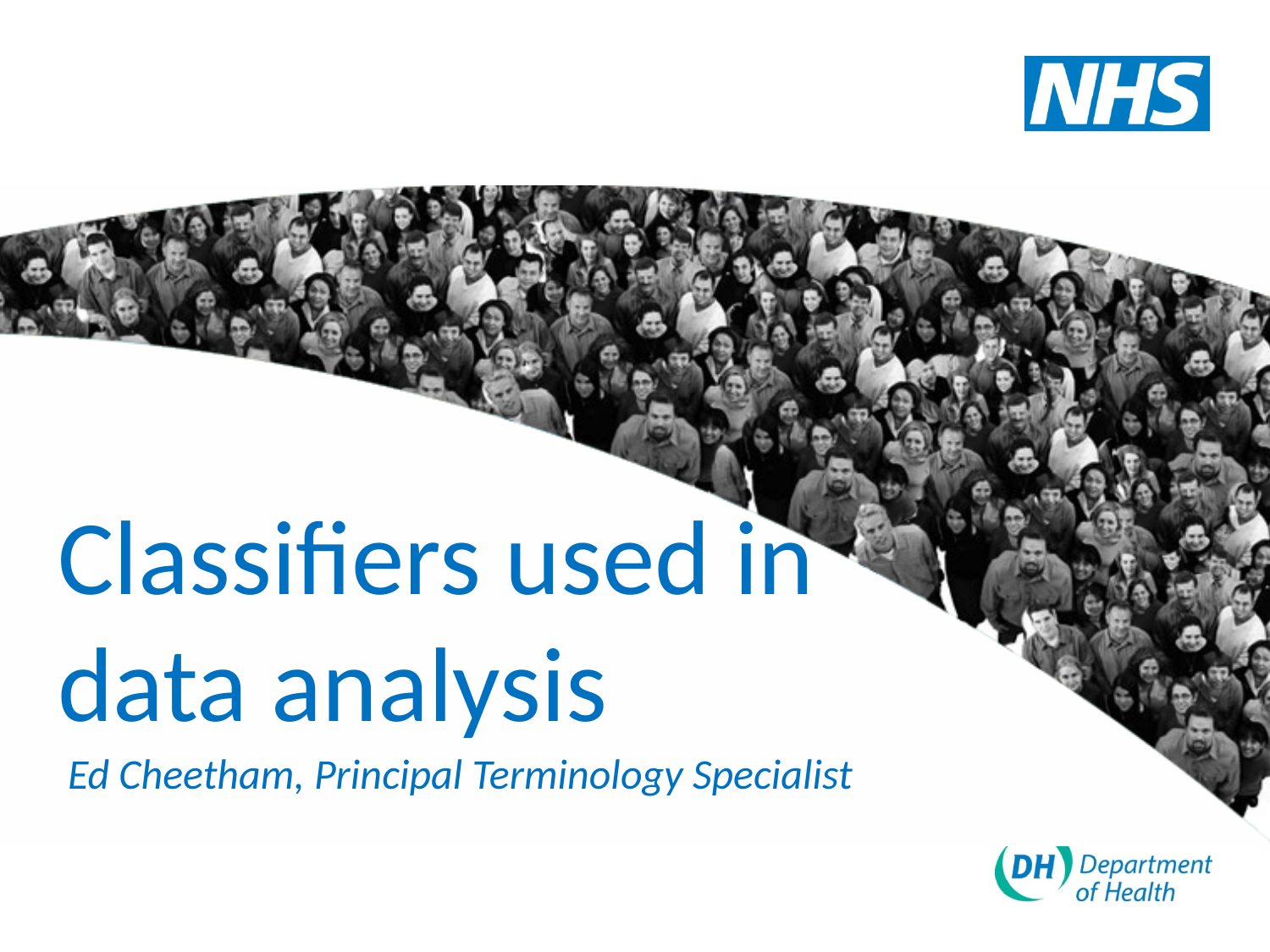

# Classifiers used in data analysis
Ed Cheetham, Principal Terminology Specialist